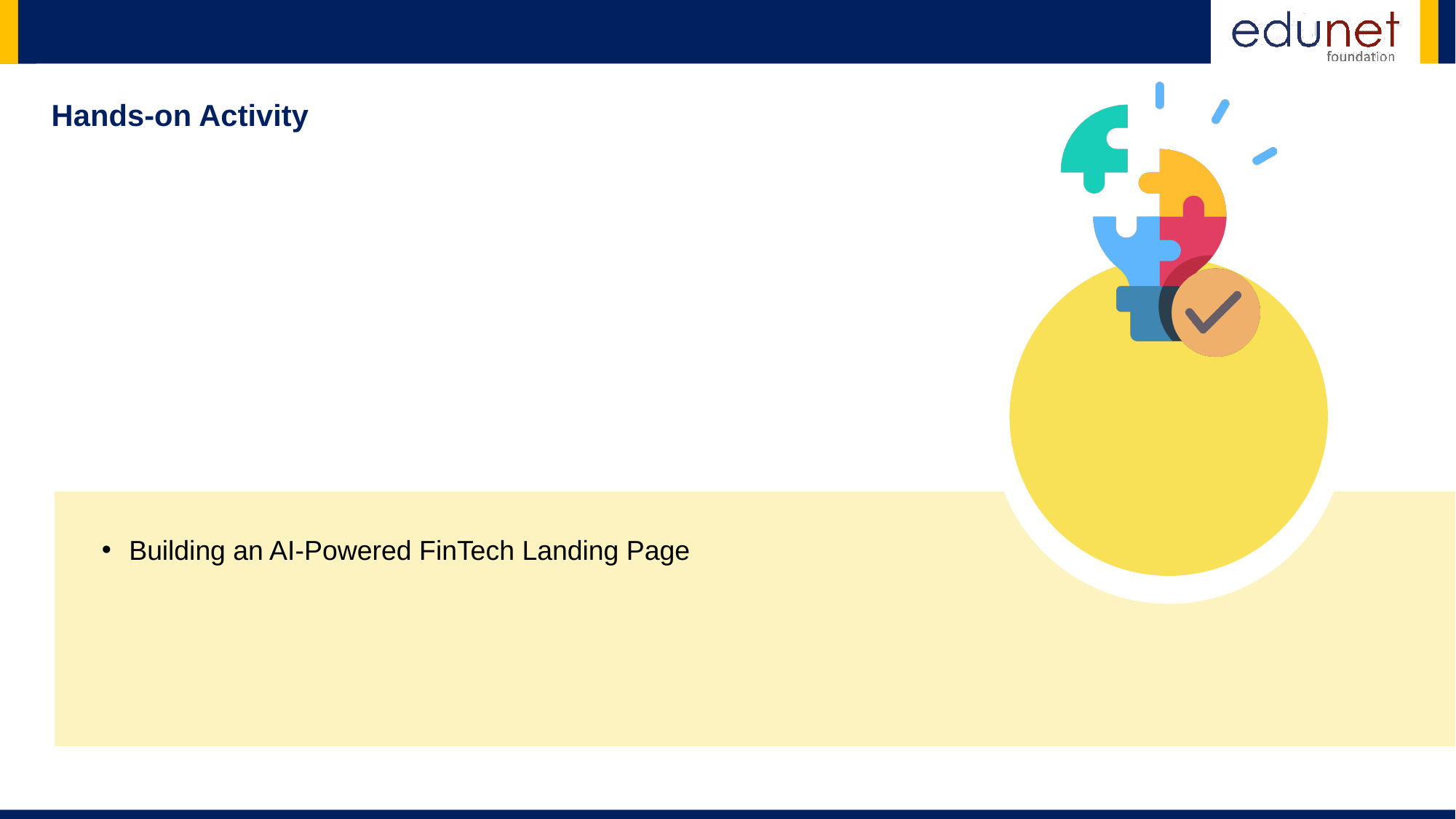

Hands-on Activity

Building an AI-Powered FinTech Landing Page